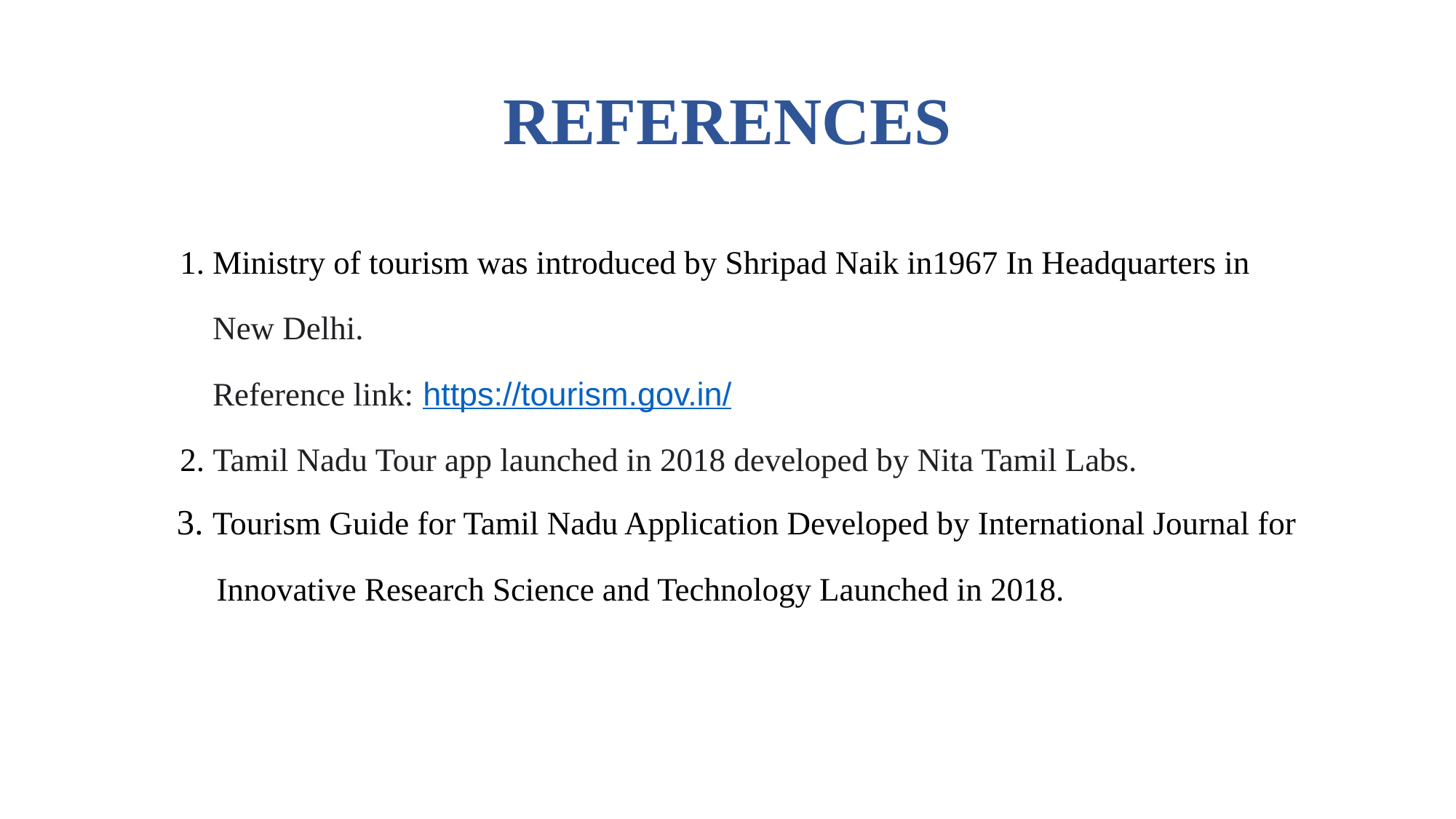

# REFERENCES
1. Ministry of tourism was introduced by Shripad Naik in1967 In Headquarters in
    New Delhi.
    Reference link: https://tourism.gov.in/
2. Tamil Nadu Tour app launched in 2018 developed by Nita Tamil Labs.
      3. Tourism Guide for Tamil Nadu Application Developed by International Journal for
    Innovative Research Science and Technology Launched in 2018.